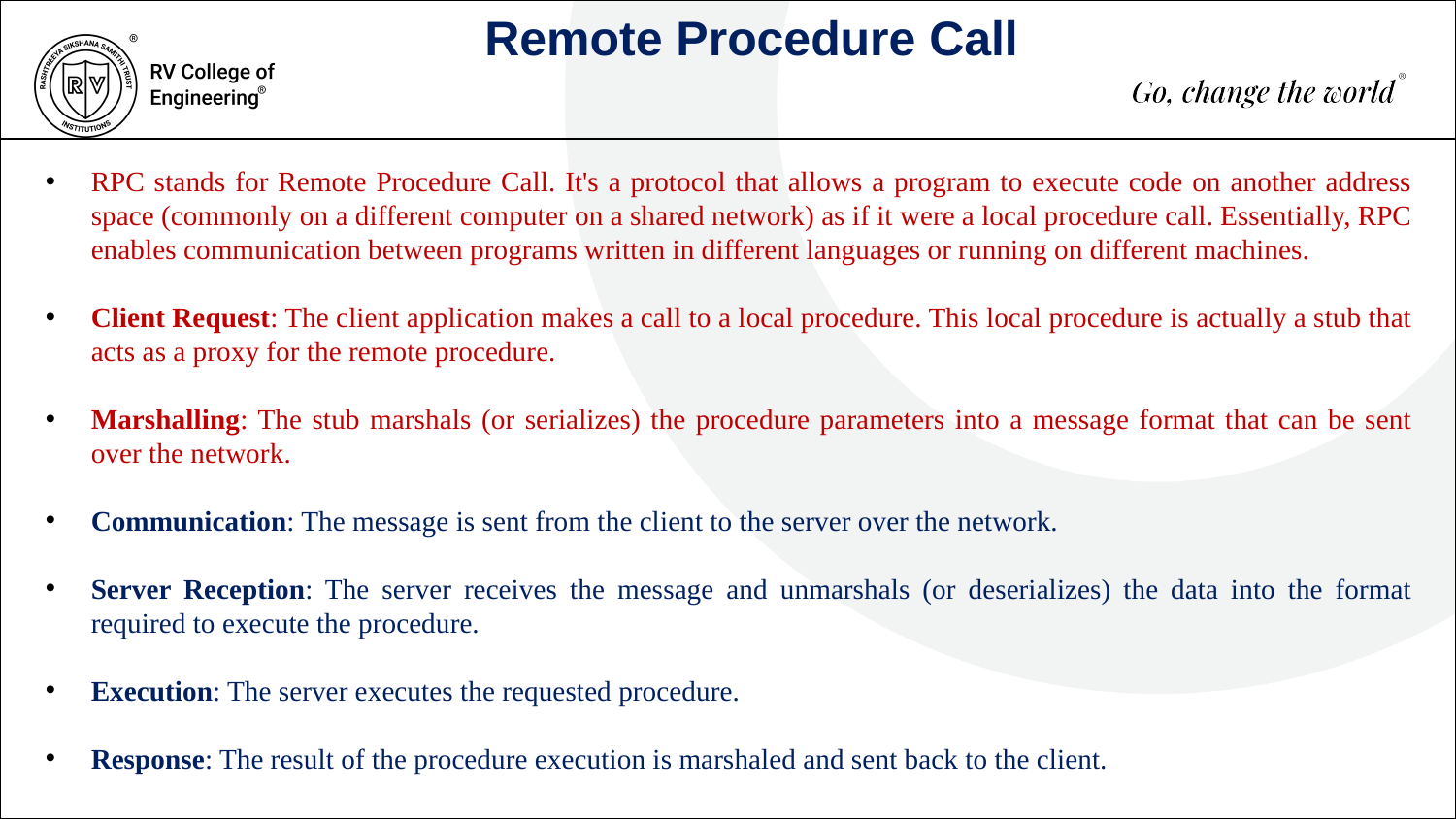

Remote Procedure Call

RPC stands for Remote Procedure Call. It's a protocol that allows a program to execute code on another address space (commonly on a different computer on a shared network) as if it were a local procedure call. Essentially, RPC enables communication between programs written in different languages or running on different machines.

Client Request: The client application makes a call to a local procedure. This local procedure is actually a stub that acts as a proxy for the remote procedure.

Marshalling: The stub marshals (or serializes) the procedure parameters into a message format that can be sent over the network.

Communication: The message is sent from the client to the server over the network.

Server Reception: The server receives the message and unmarshals (or deserializes) the data into the format required to execute the procedure.

Execution: The server executes the requested procedure.

Response: The result of the procedure execution is marshaled and sent back to the client.